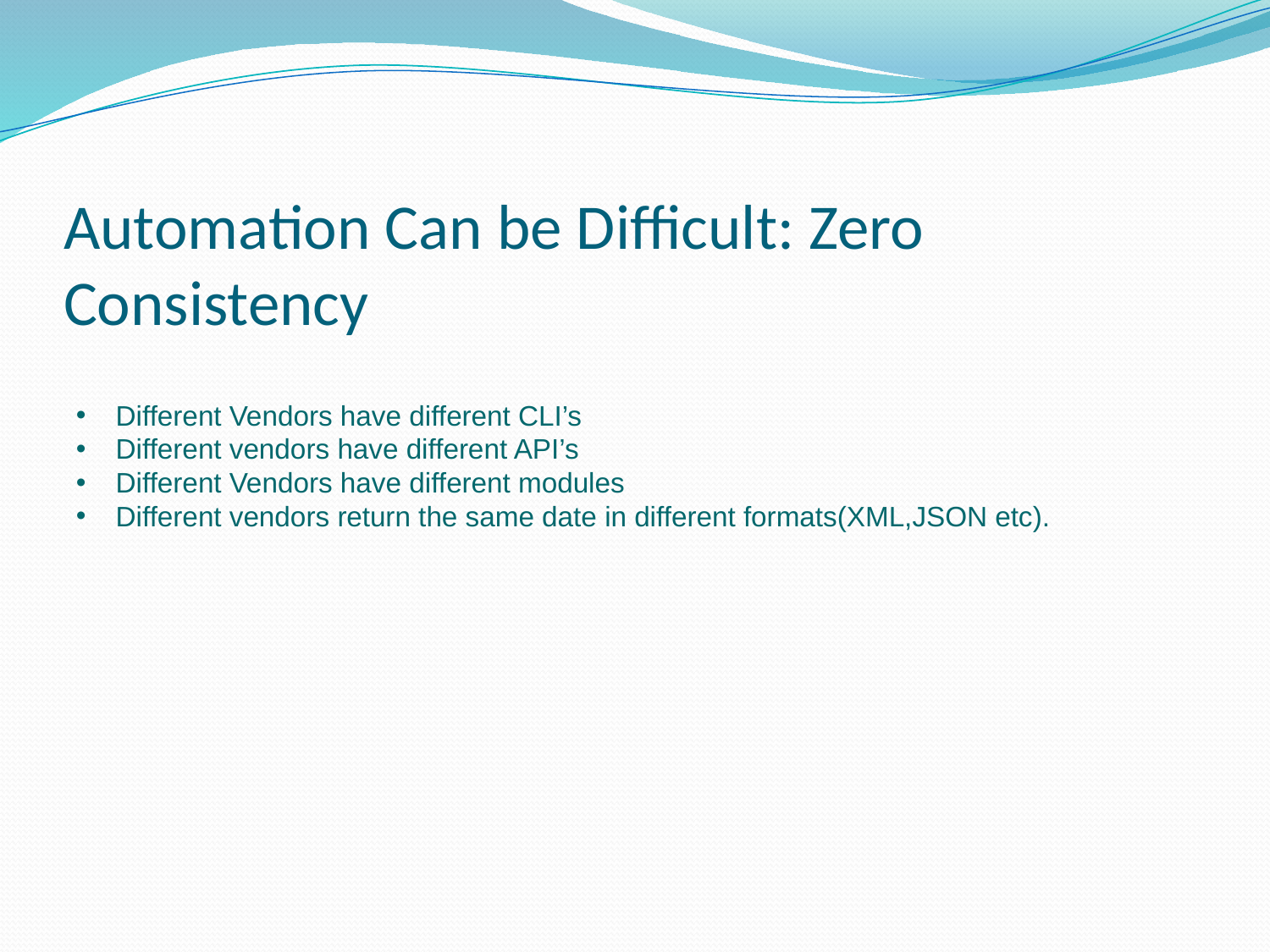

# Automation Can be Difficult: Zero Consistency
Different Vendors have different CLI’s
Different vendors have different API’s
Different Vendors have different modules
Different vendors return the same date in different formats(XML,JSON etc).